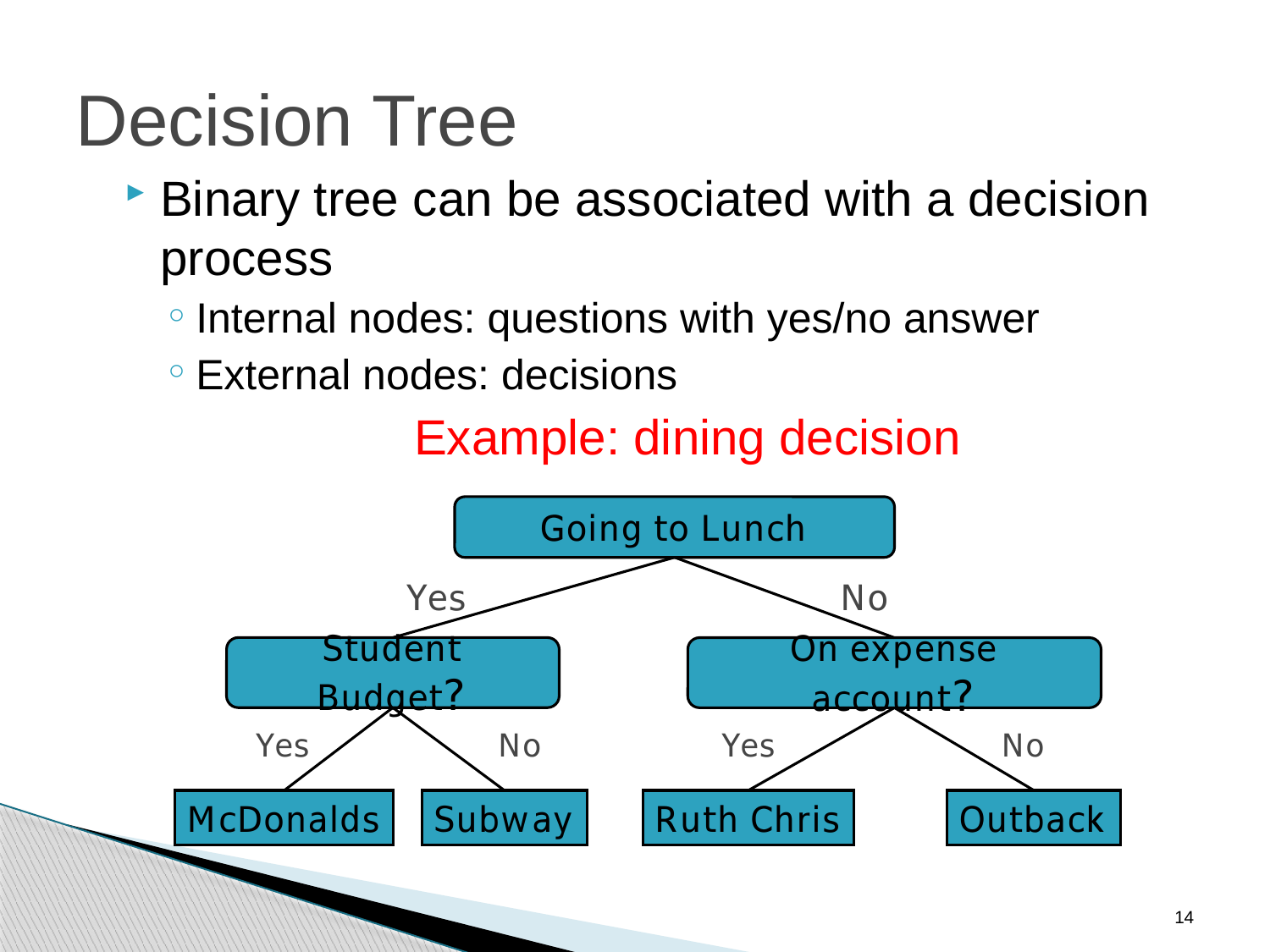

# Decision Tree
Binary tree can be associated with a decision process
Internal nodes: questions with yes/no answer
External nodes: decisions
			Example: dining decision
Going to Lunch
No
Yes
Student Budget?
On expense account?
Yes
No
Yes
No
McDonalds
Subway
Ruth Chris
Outback
14